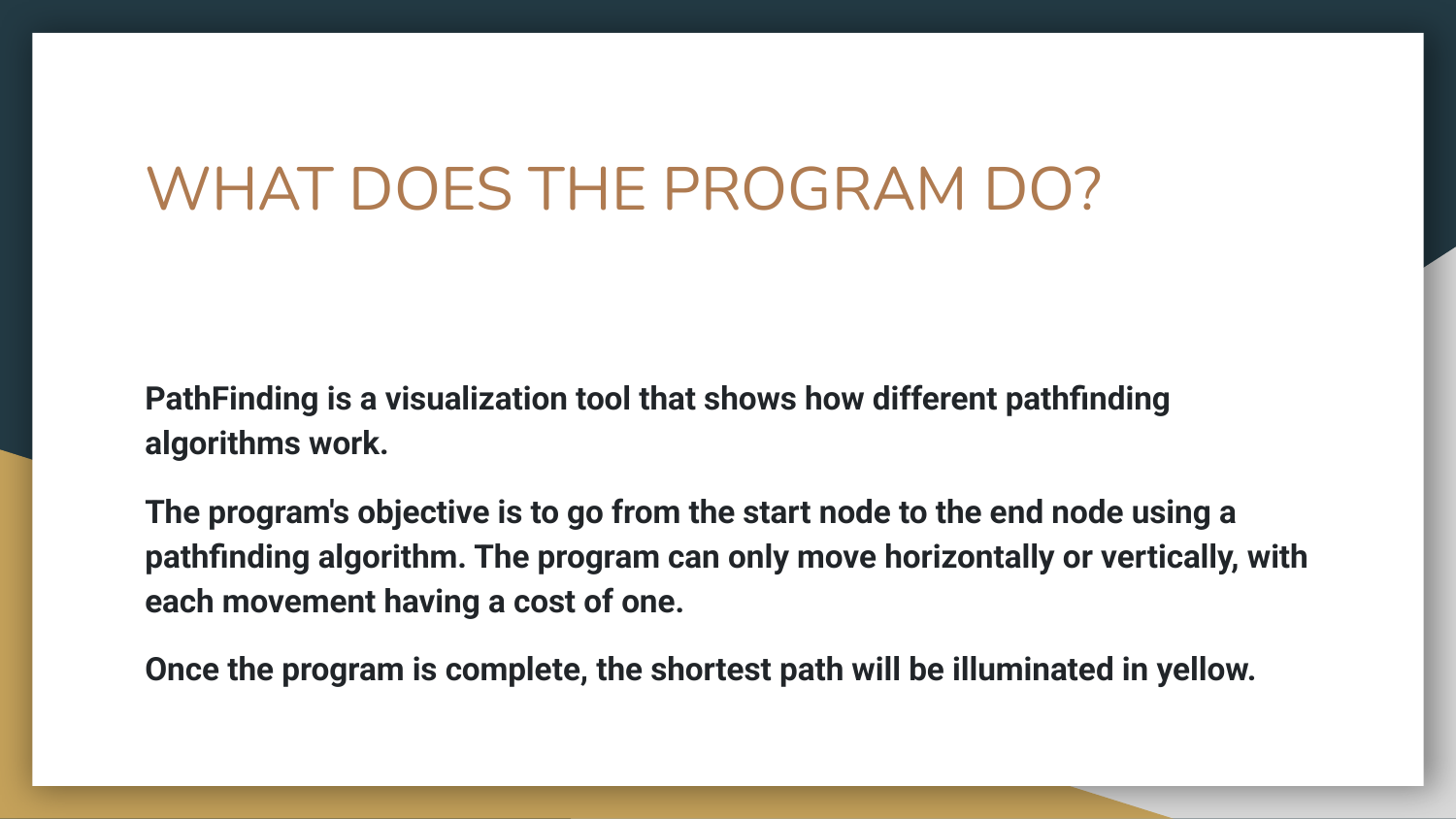

# WHAT DOES THE PROGRAM DO?

PathFinding is a visualization tool that shows how different pathfinding algorithms work.
The program's objective is to go from the start node to the end node using a pathfinding algorithm. The program can only move horizontally or vertically, with each movement having a cost of one.
Once the program is complete, the shortest path will be illuminated in yellow.